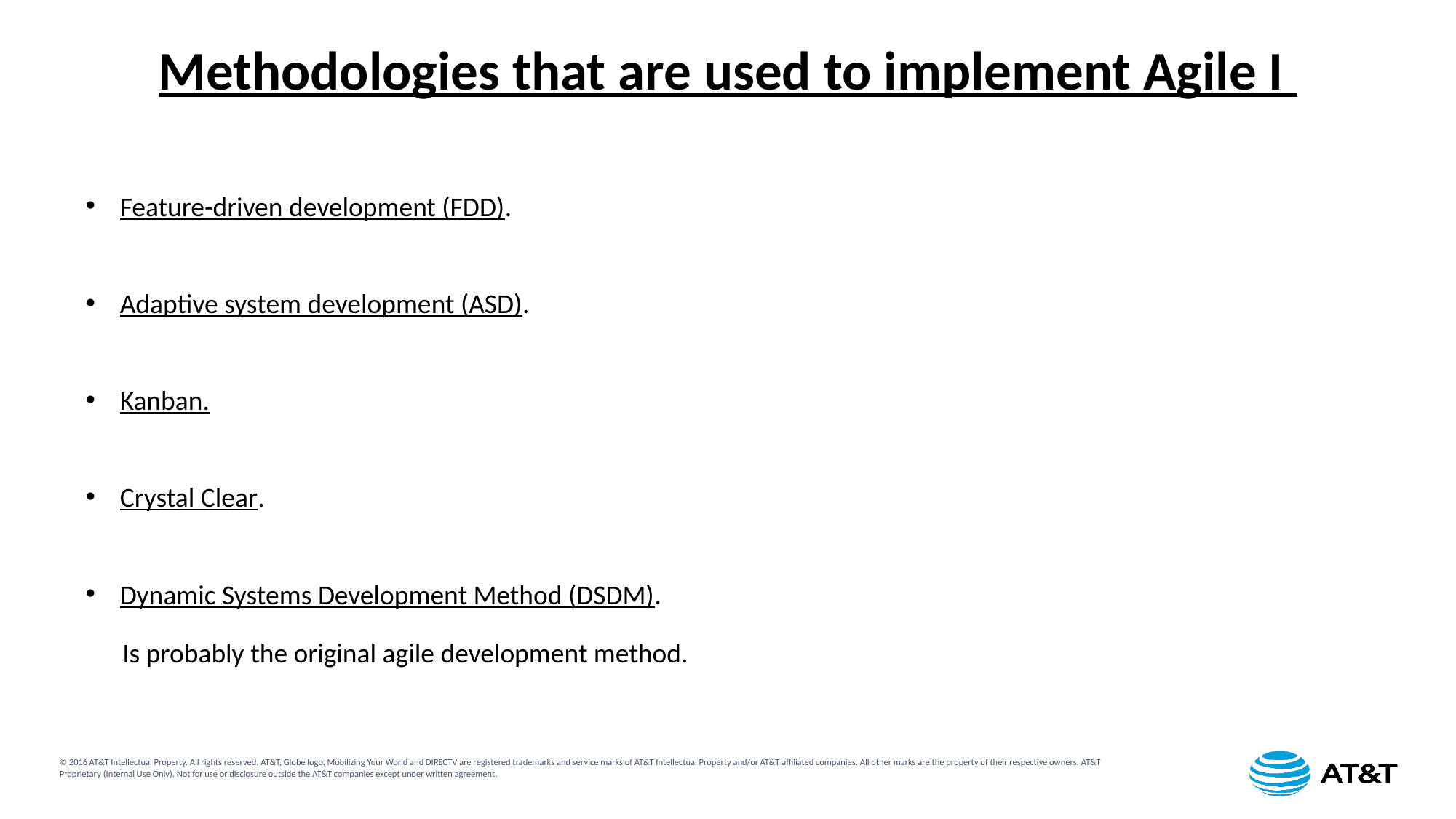

Methodologies that are used to implement Agile I
Feature-driven development (FDD).
Adaptive system development (ASD).
Kanban.
Crystal Clear.
Dynamic Systems Development Method (DSDM).
Is probably the original agile development method.